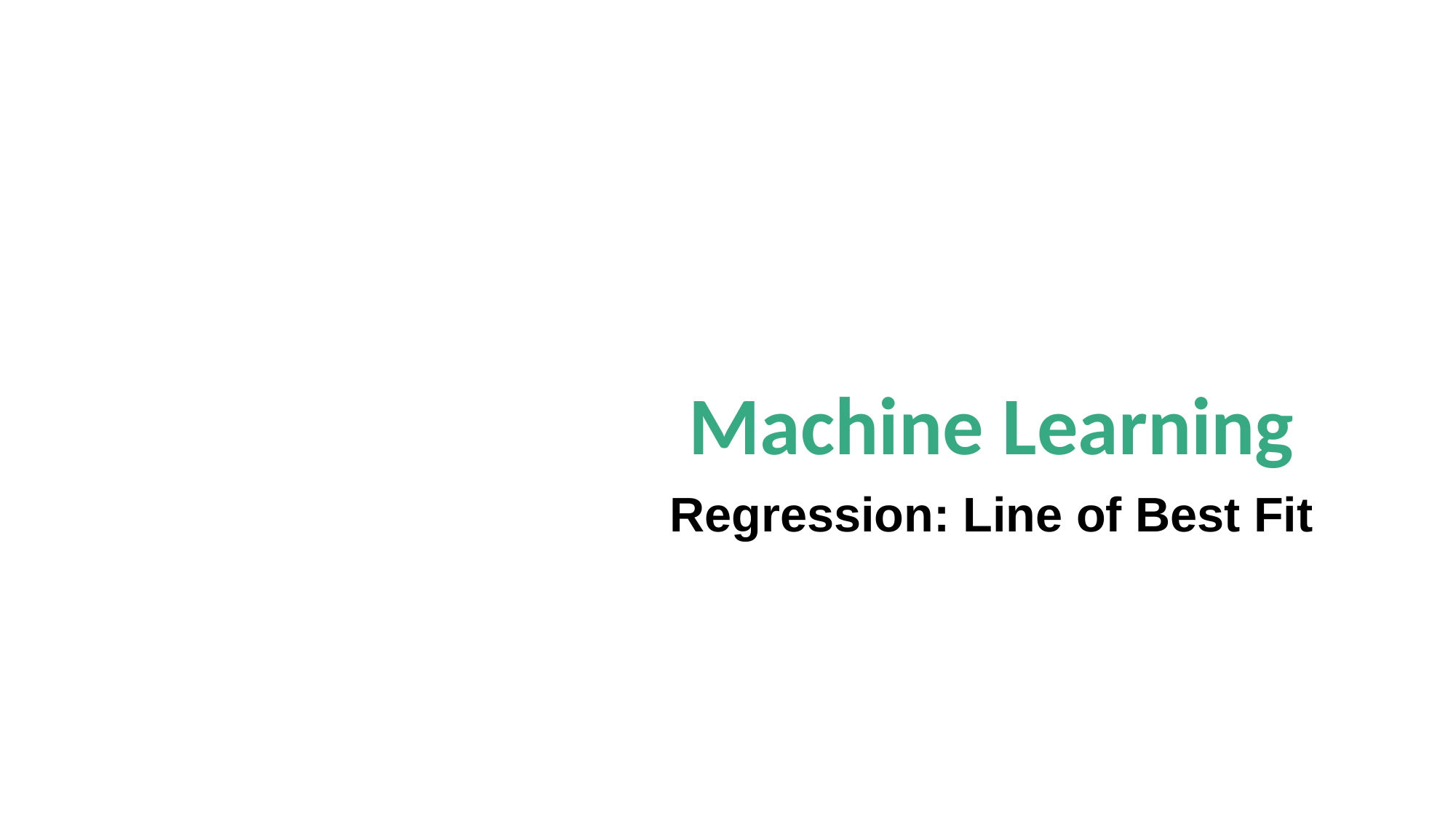

Machine Learning
Regression: Line of Best Fit